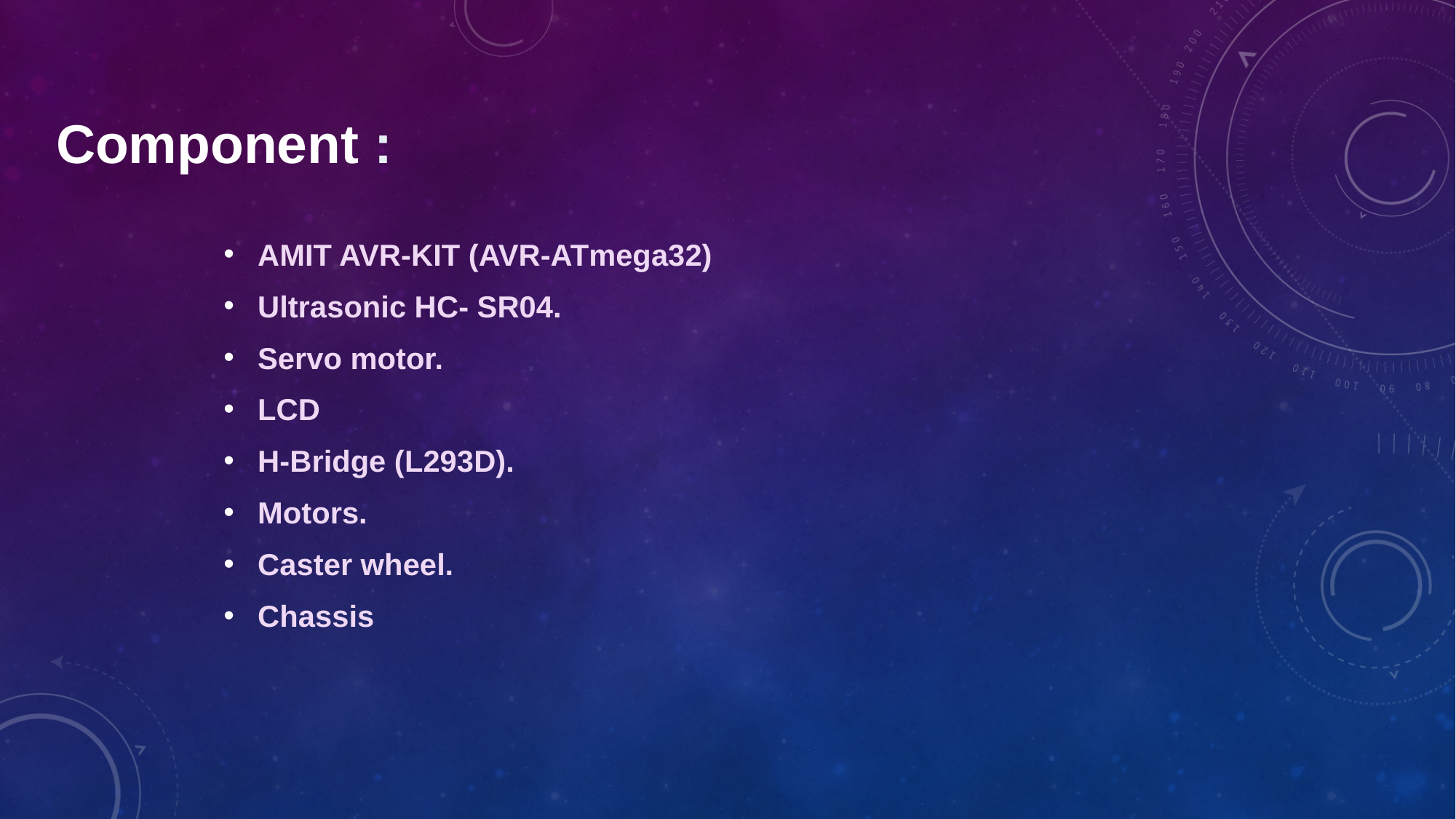

# Component :
AMIT AVR-KIT (AVR-ATmega32)
Ultrasonic HC- SR04.
Servo motor.
LCD
H-Bridge (L293D).
Motors.
Caster wheel.
Chassis